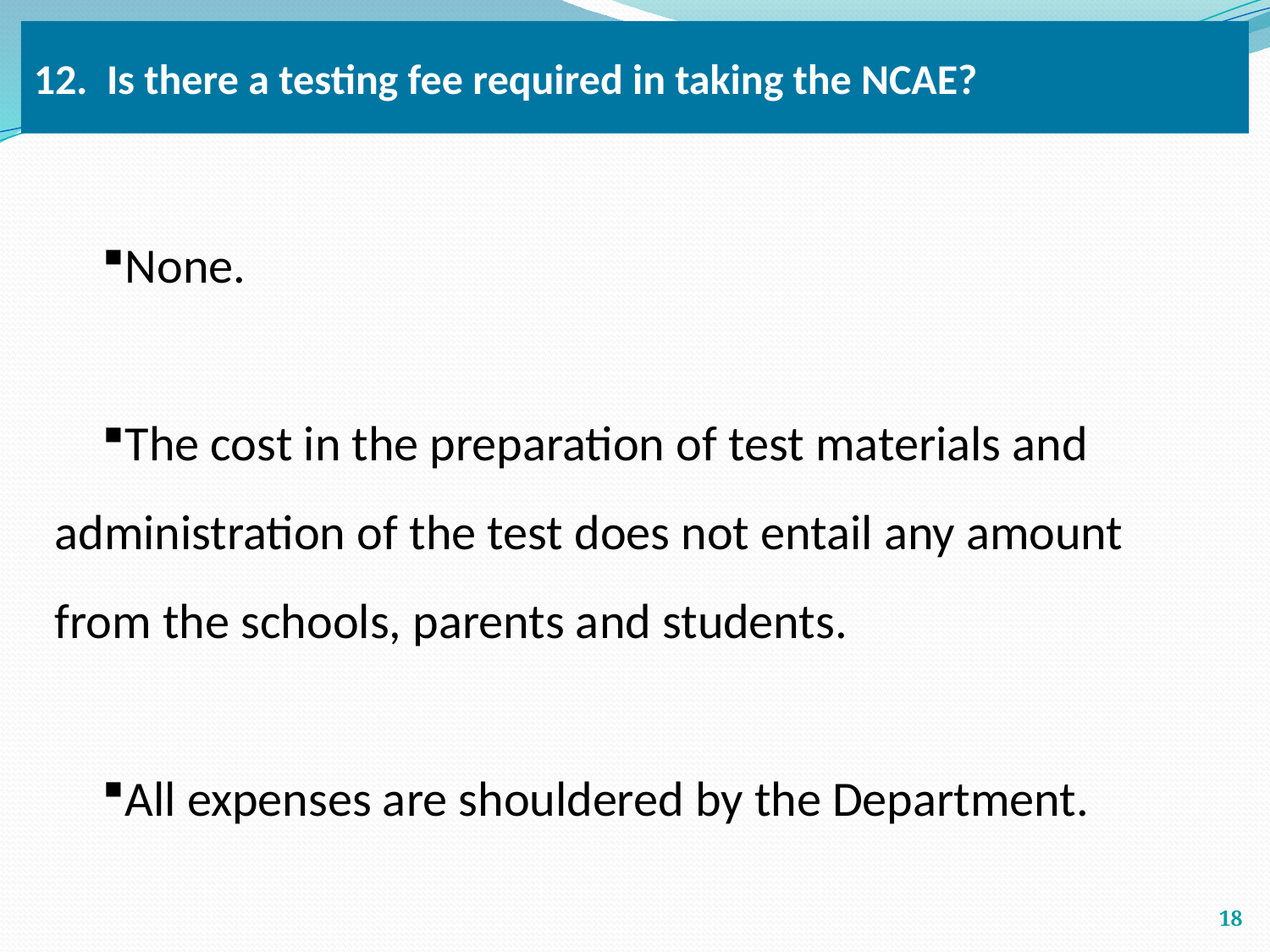

12.  Is there a testing fee required in taking the NCAE?

None.

The cost in the preparation of test materials and administration of the test does not entail any amount from the schools, parents and students.

All expenses are shouldered by the Department.
18